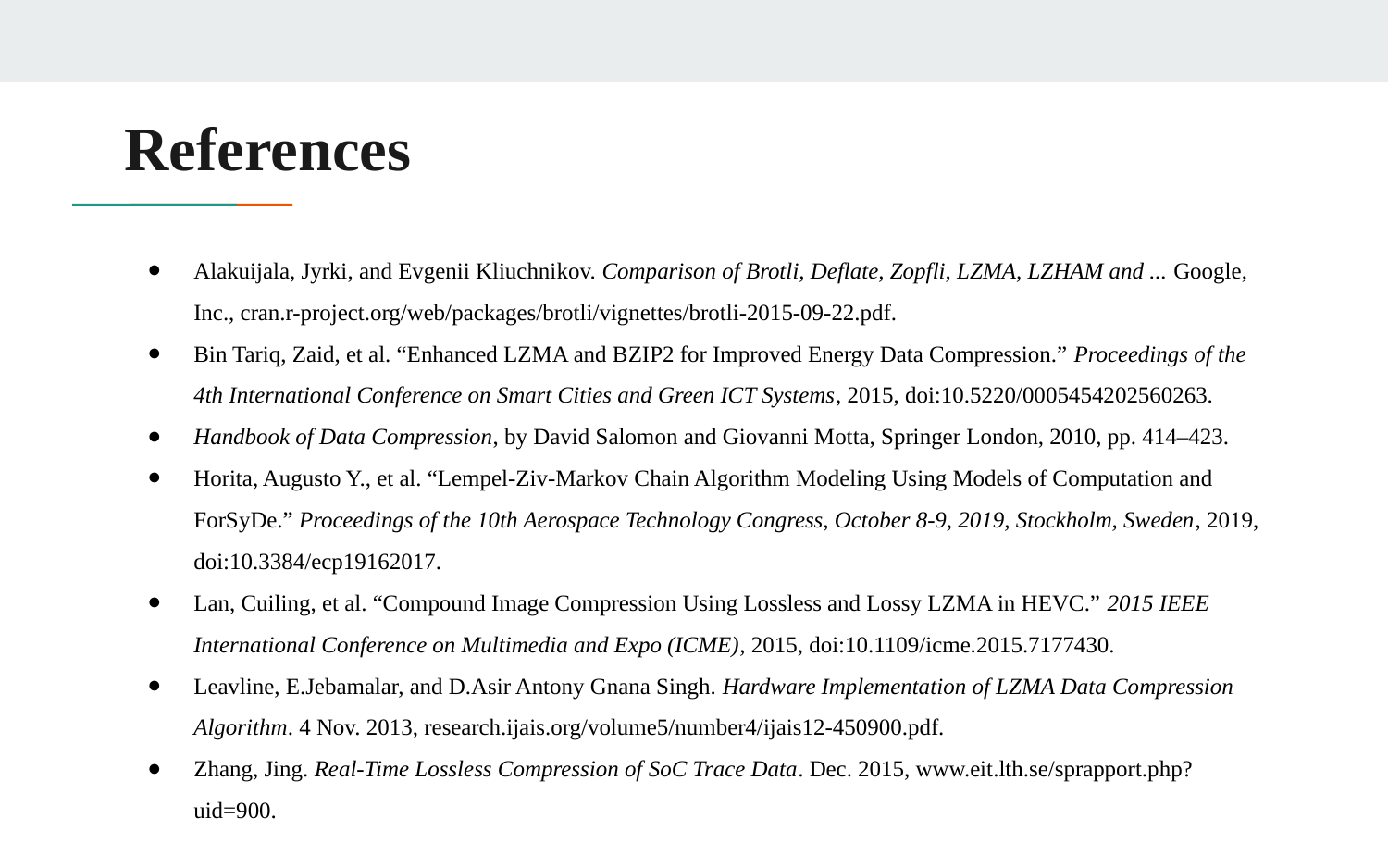

# References
Alakuijala, Jyrki, and Evgenii Kliuchnikov. Comparison of Brotli, Deflate, Zopfli, LZMA, LZHAM and ... Google, Inc., cran.r-project.org/web/packages/brotli/vignettes/brotli-2015-09-22.pdf.
Bin Tariq, Zaid, et al. “Enhanced LZMA and BZIP2 for Improved Energy Data Compression.” Proceedings of the 4th International Conference on Smart Cities and Green ICT Systems, 2015, doi:10.5220/0005454202560263.
Handbook of Data Compression, by David Salomon and Giovanni Motta, Springer London, 2010, pp. 414–423.
Horita, Augusto Y., et al. “Lempel-Ziv-Markov Chain Algorithm Modeling Using Models of Computation and ForSyDe.” Proceedings of the 10th Aerospace Technology Congress, October 8-9, 2019, Stockholm, Sweden, 2019, doi:10.3384/ecp19162017.
Lan, Cuiling, et al. “Compound Image Compression Using Lossless and Lossy LZMA in HEVC.” 2015 IEEE International Conference on Multimedia and Expo (ICME), 2015, doi:10.1109/icme.2015.7177430.
Leavline, E.Jebamalar, and D.Asir Antony Gnana Singh. Hardware Implementation of LZMA Data Compression Algorithm. 4 Nov. 2013, research.ijais.org/volume5/number4/ijais12-450900.pdf.
Zhang, Jing. Real-Time Lossless Compression of SoC Trace Data. Dec. 2015, www.eit.lth.se/sprapport.php?uid=900.